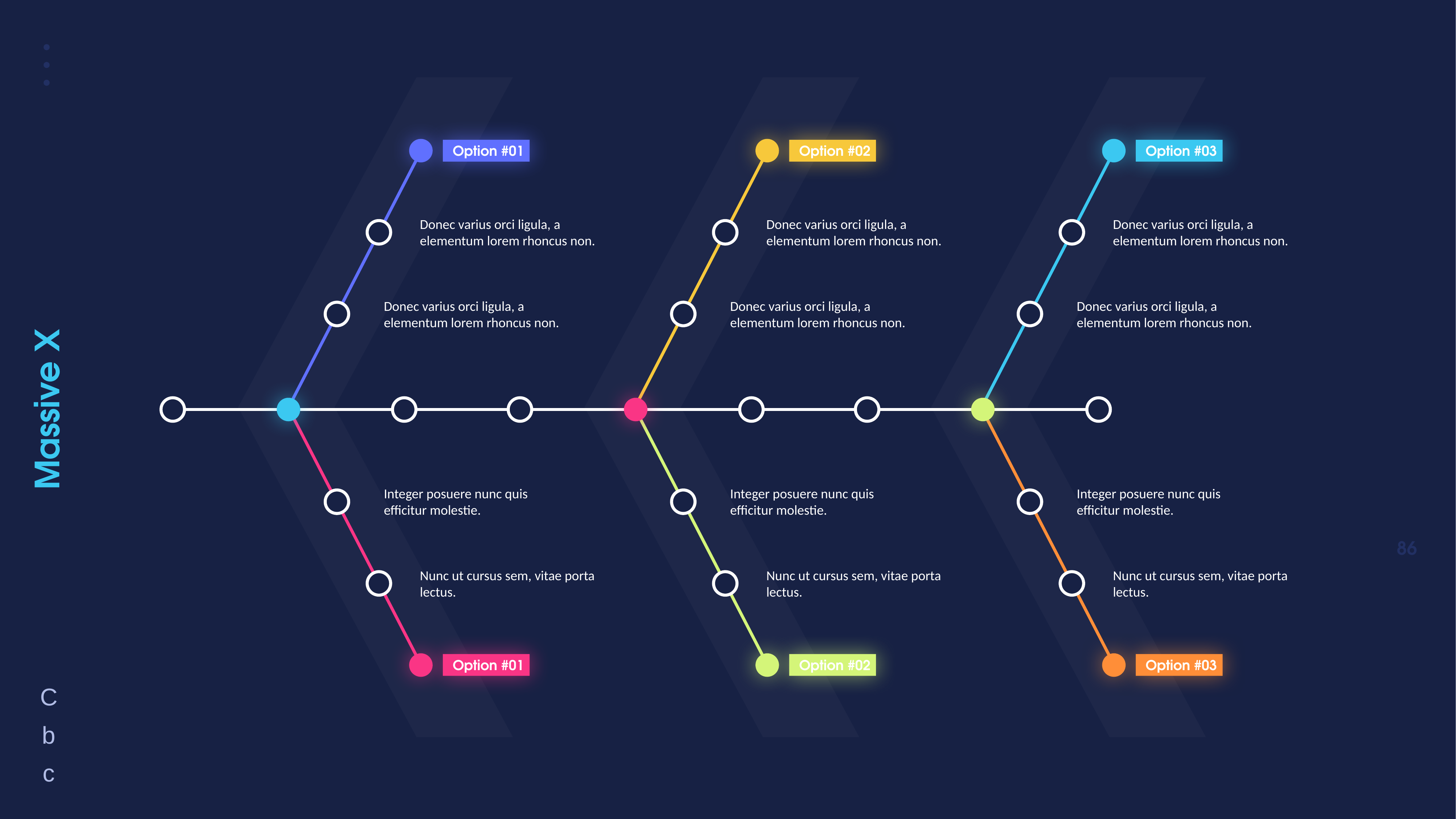

Option #01
Option #02
Option #03
Donec varius orci ligula, a elementum lorem rhoncus non.
Donec varius orci ligula, a elementum lorem rhoncus non.
Donec varius orci ligula, a elementum lorem rhoncus non.

Donec varius orci ligula, a elementum lorem rhoncus non.
Donec varius orci ligula, a elementum lorem rhoncus non.
Donec varius orci ligula, a elementum lorem rhoncus non.

Integer posuere nunc quis efficitur molestie.
Integer posuere nunc quis efficitur molestie.
Integer posuere nunc quis efficitur molestie.

Nunc ut cursus sem, vitae porta lectus.
Nunc ut cursus sem, vitae porta lectus.
Nunc ut cursus sem, vitae porta lectus.

Option #01
Option #02
Option #03